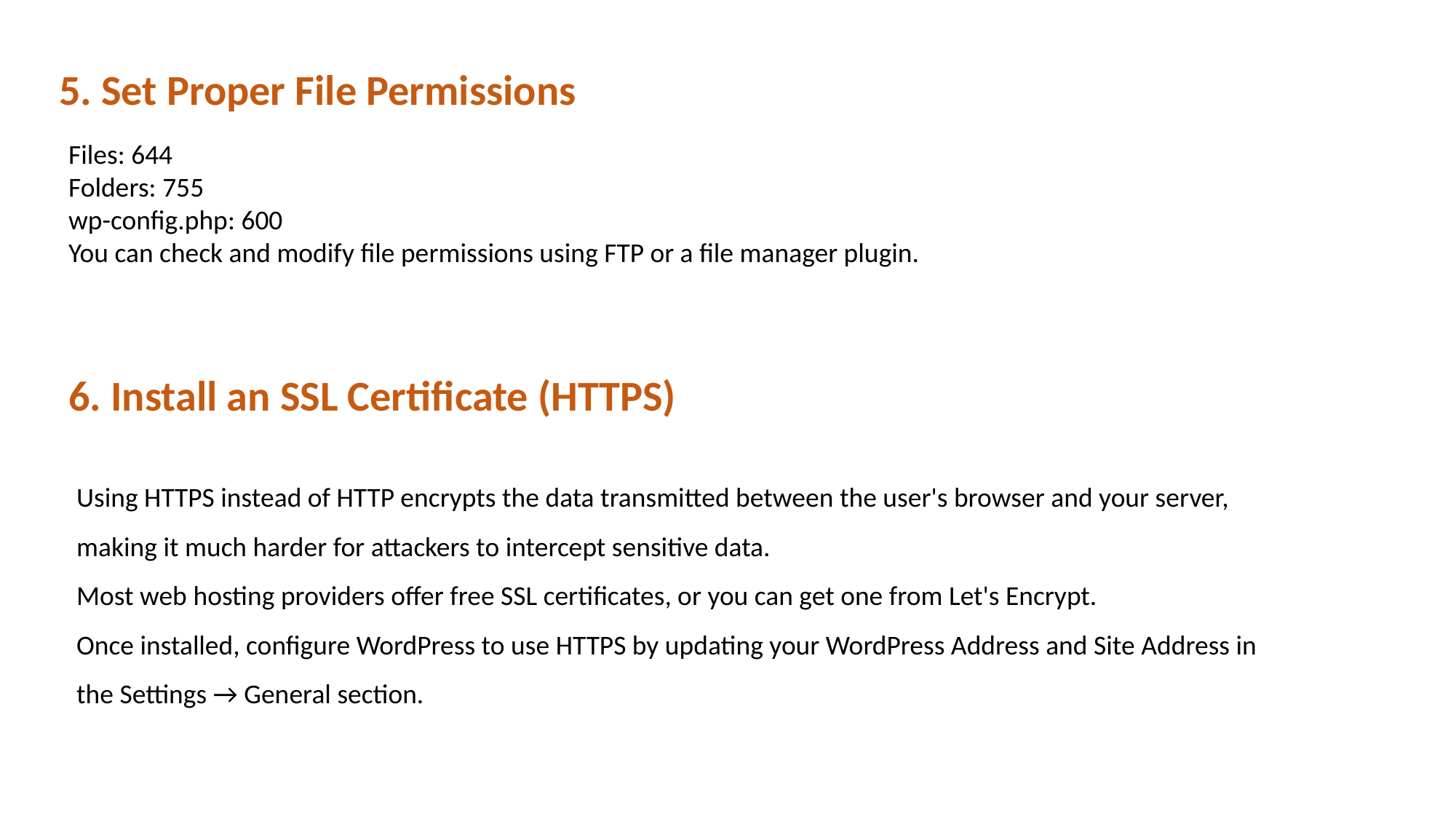

5. Set Proper File Permissions
Files: 644
Folders: 755
wp-config.php: 600
You can check and modify file permissions using FTP or a file manager plugin.
6. Install an SSL Certificate (HTTPS)
Using HTTPS instead of HTTP encrypts the data transmitted between the user's browser and your server, making it much harder for attackers to intercept sensitive data.
Most web hosting providers offer free SSL certificates, or you can get one from Let's Encrypt.
Once installed, configure WordPress to use HTTPS by updating your WordPress Address and Site Address in the Settings → General section.